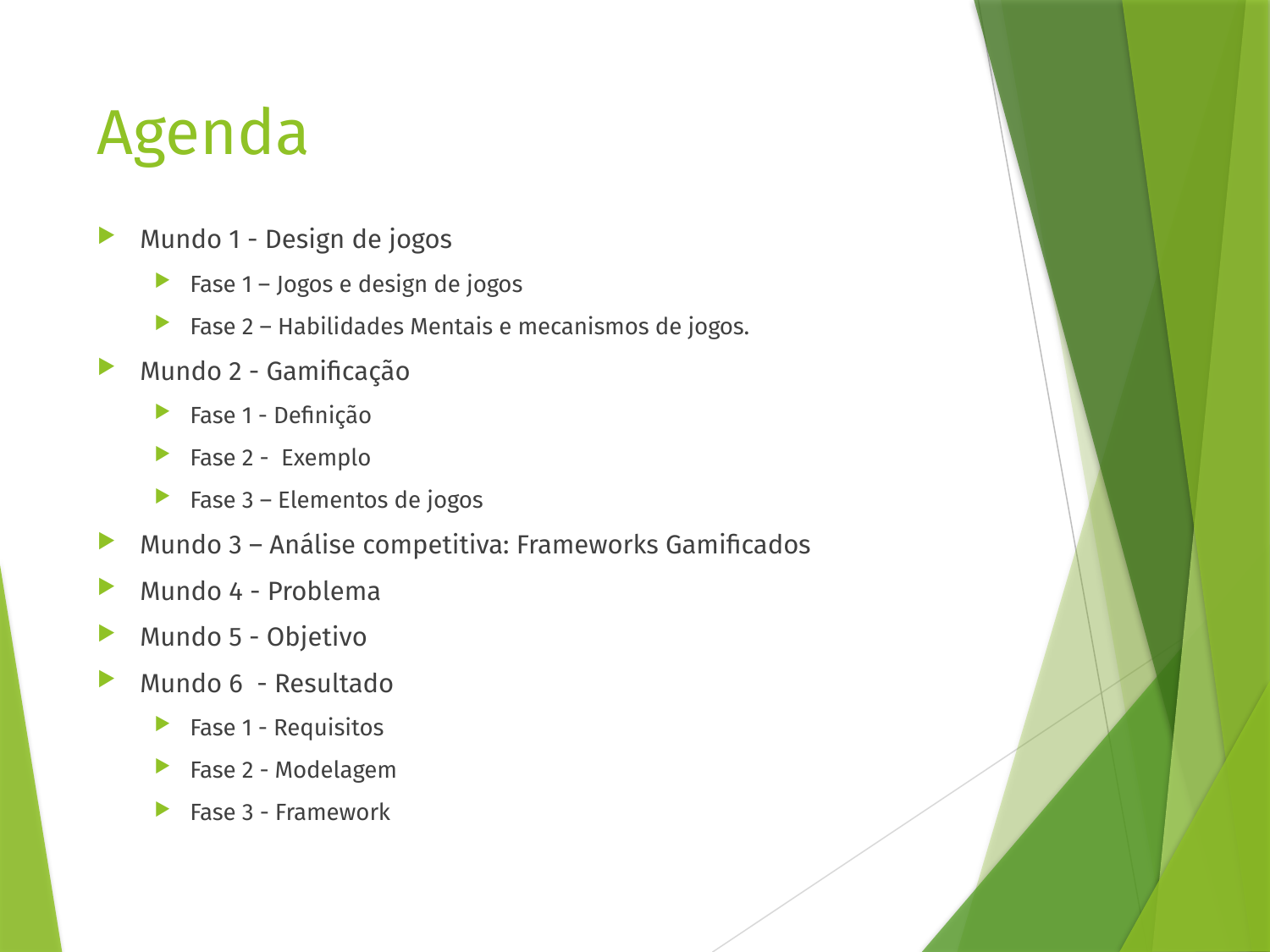

# Agenda
Mundo 1 - Design de jogos
Fase 1 – Jogos e design de jogos
Fase 2 – Habilidades Mentais e mecanismos de jogos.
Mundo 2 - Gamificação
Fase 1 - Definição
Fase 2 -  Exemplo
Fase 3 – Elementos de jogos
Mundo 3 – Análise competitiva: Frameworks Gamificados
Mundo 4 - Problema
Mundo 5 - Objetivo
Mundo 6  - Resultado
Fase 1 - Requisitos
Fase 2 - Modelagem
Fase 3 - Framework